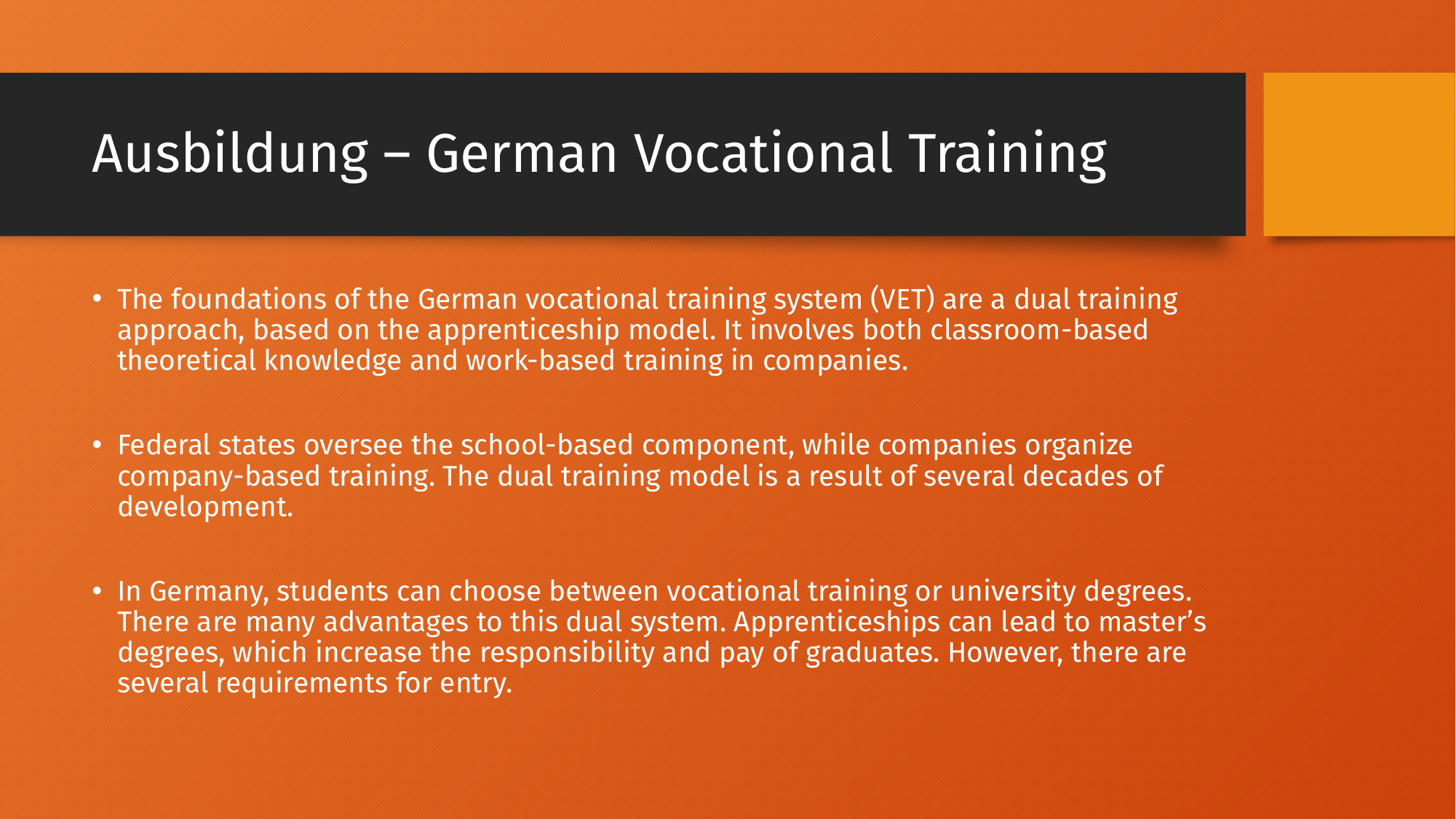

# Ausbildung – German Vocational Training
The foundations of the German vocational training system (VET) are a dual training approach, based on the apprenticeship model. It involves both classroom-based theoretical knowledge and work-based training in companies.

Federal states oversee the school-based component, while companies organize company-based training. The dual training model is a result of several decades of development.

In Germany, students can choose between vocational training or university degrees. There are many advantages to this dual system. Apprenticeships can lead to master’s degrees, which increase the responsibility and pay of graduates. However, there are several requirements for entry.